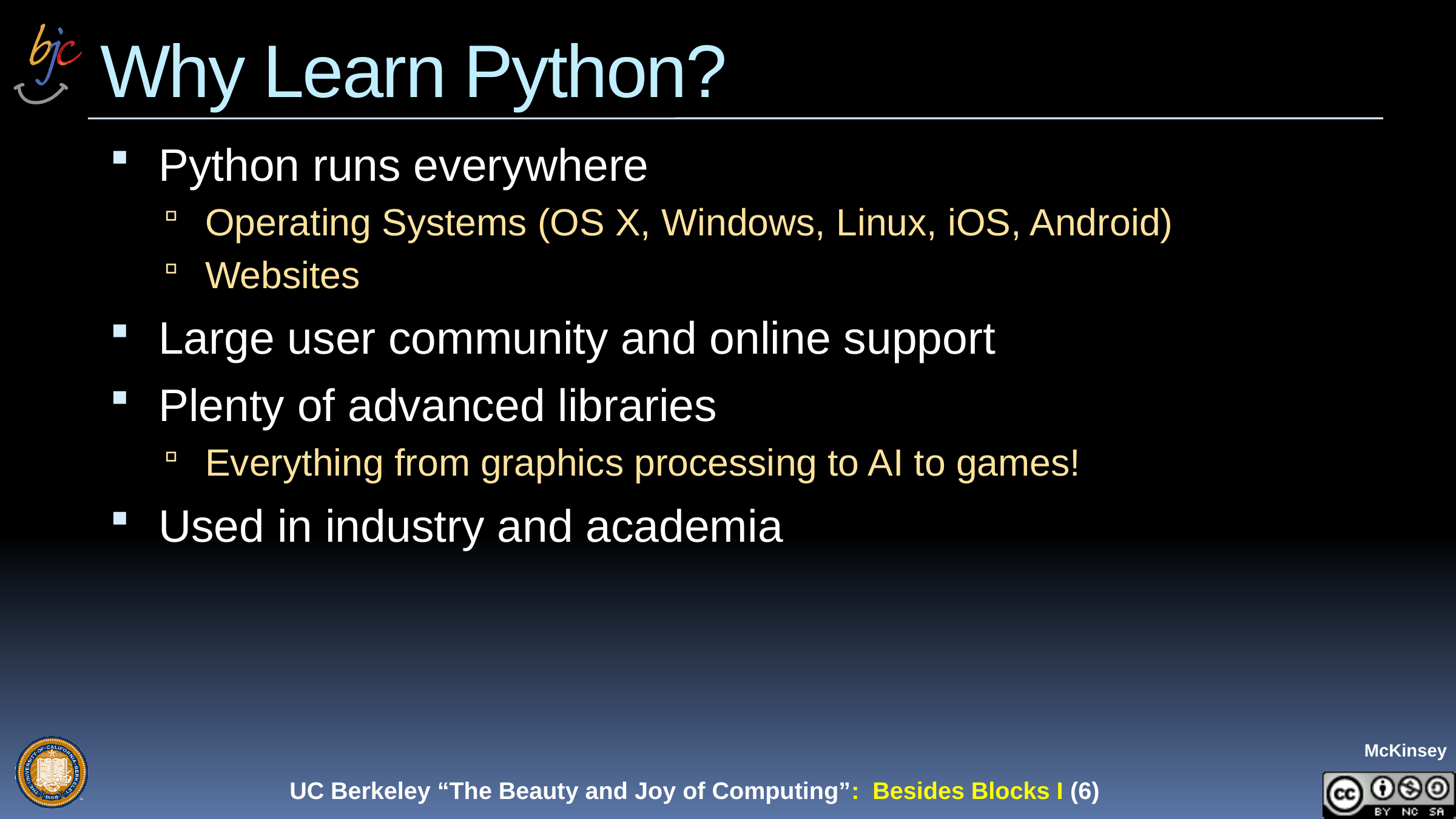

# Why Learn Python?
Python runs everywhere
Operating Systems (OS X, Windows, Linux, iOS, Android)
Websites
Large user community and online support
Plenty of advanced libraries
Everything from graphics processing to AI to games!
Used in industry and academia